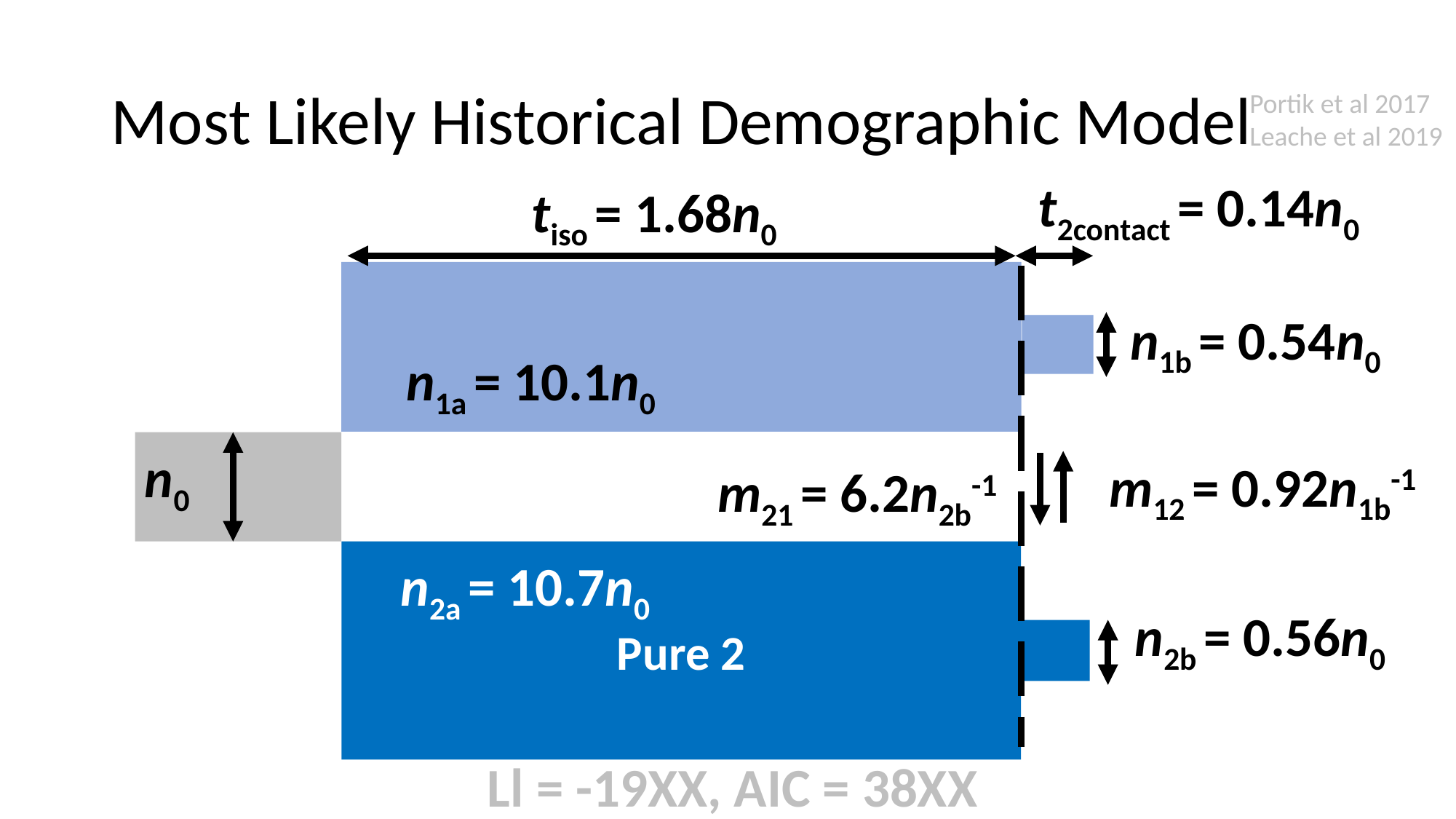

# Most Likely Historical Demographic Model
Portik et al 2017
Leache et al 2019
t2contact = 0.14n0
tiso = 1.68n0

n1b = 0.54n0

n1a = 10.1n0

n0
m12 = 0.92n1b-1
m21 = 6.2n2b-1
Pure 2
n2a = 10.7n0
n2b = 0.56n0

Ll = -19XX, AIC = 38XX